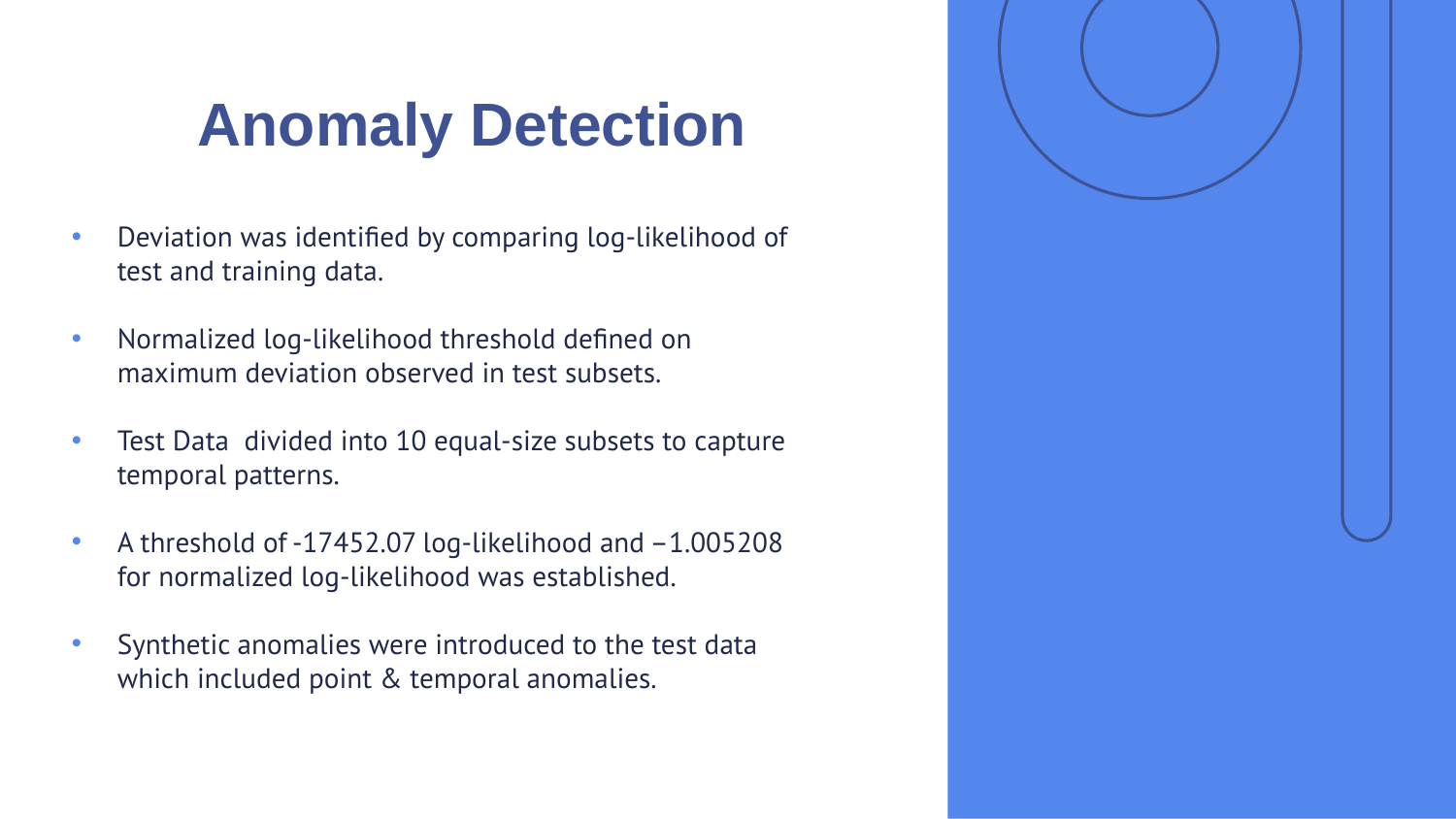

# Anomaly Detection
Deviation was identified by comparing log-likelihood of test and training data.

Normalized log-likelihood threshold defined on maximum deviation observed in test subsets.

Test Data  divided into 10 equal-size subsets to capture temporal patterns.

A threshold of -17452.07 log-likelihood and –1.005208 for normalized log-likelihood was established.

Synthetic anomalies were introduced to the test data which included point & temporal anomalies.